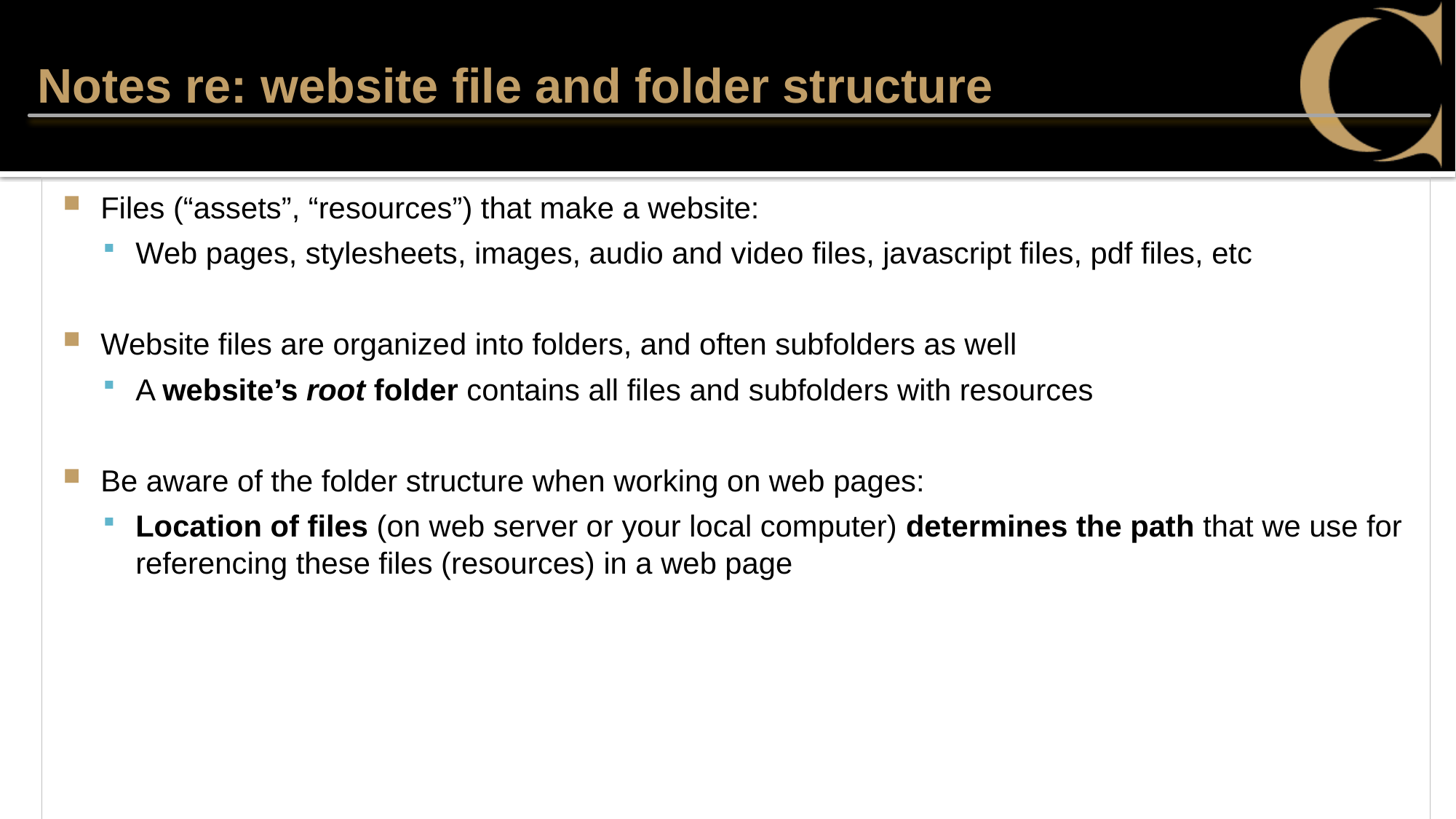

# Notes re: website file and folder structure
Files (“assets”, “resources”) that make a website:
Web pages, stylesheets, images, audio and video files, javascript files, pdf files, etc

Website files are organized into folders, and often subfolders as well
A website’s root folder contains all files and subfolders with resources

Be aware of the folder structure when working on web pages:
Location of files (on web server or your local computer) determines the path that we use for referencing these files (resources) in a web page